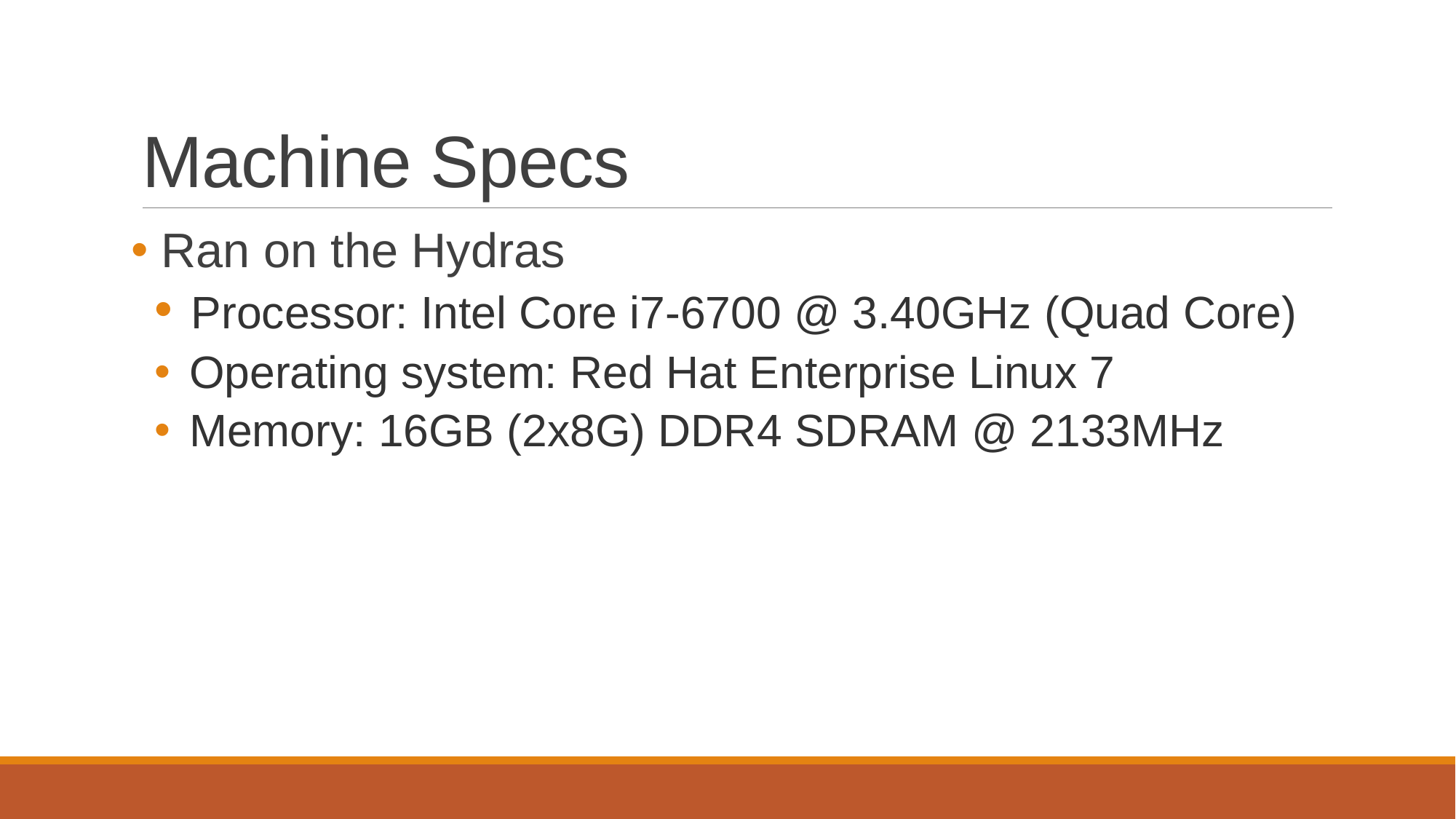

# Machine Specs
 Ran on the Hydras
 Processor: Intel Core i7-6700 @ 3.40GHz (Quad Core)
 Operating system: Red Hat Enterprise Linux 7
 Memory: 16GB (2x8G) DDR4 SDRAM @ 2133MHz